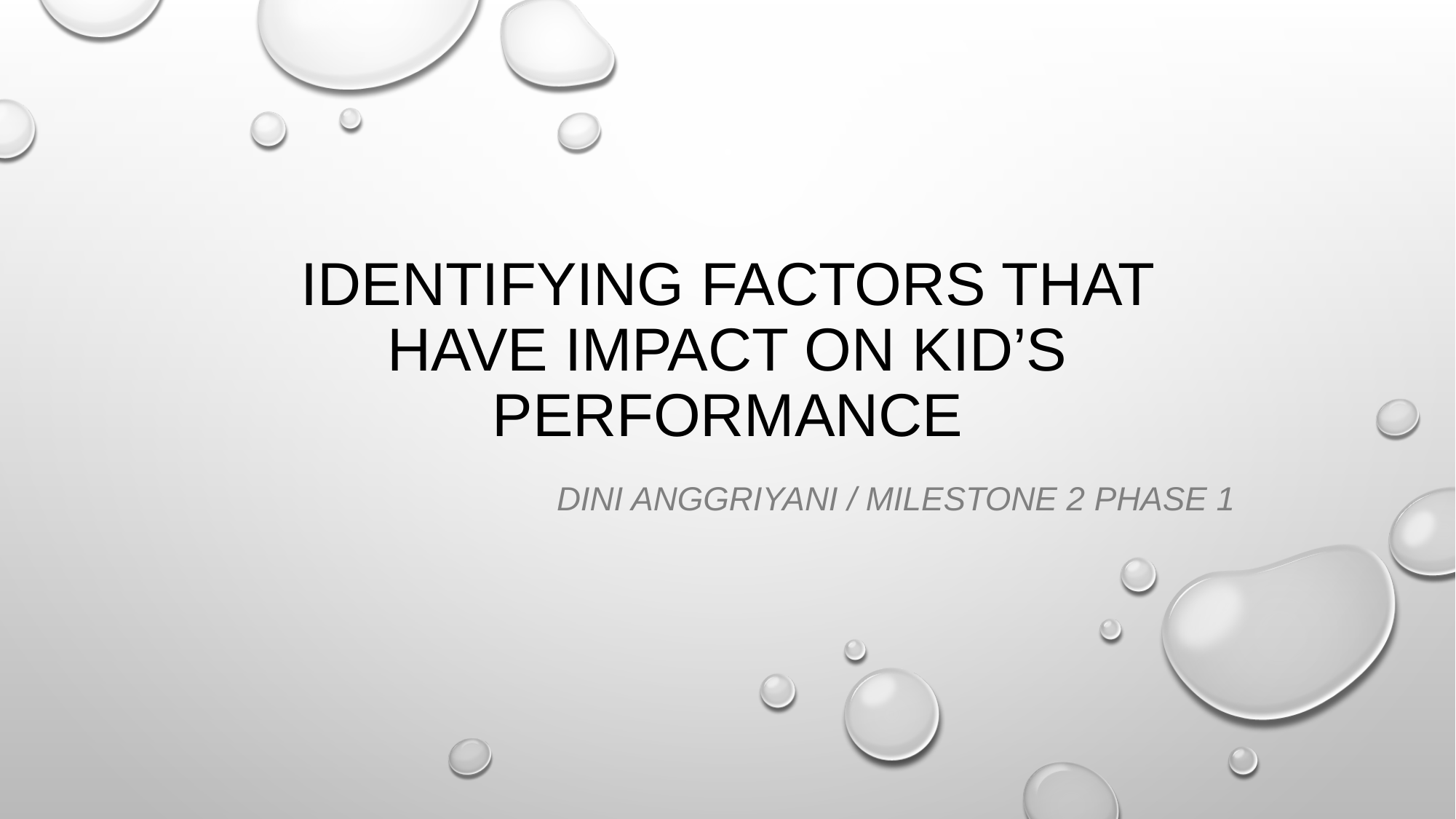

# Identifying Factors That Have Impact On Kid’s Performance
Dini Anggriyani / milestone 2 phase 1